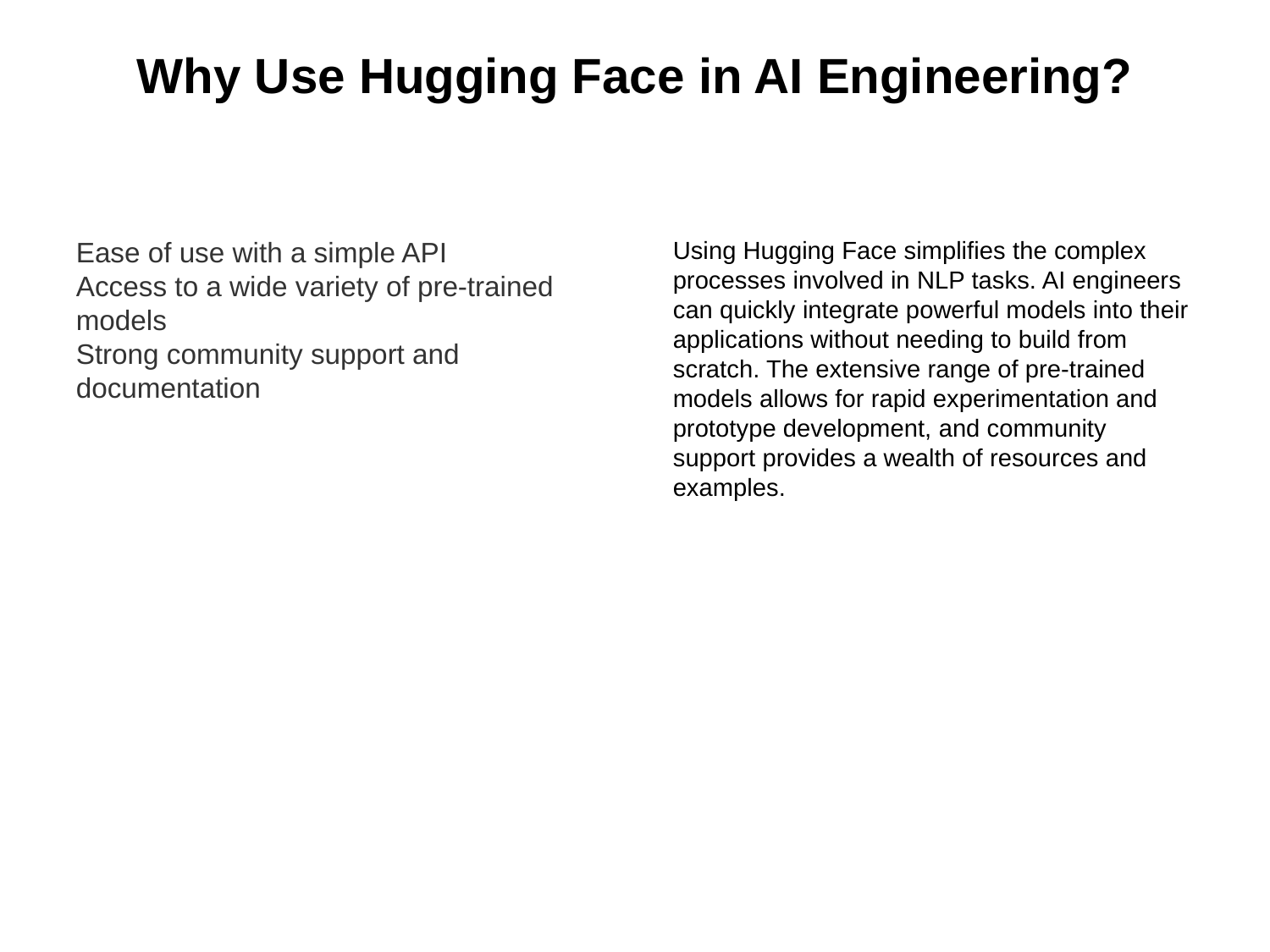

Why Use Hugging Face in AI Engineering?
Ease of use with a simple API
Access to a wide variety of pre-trained models
Strong community support and documentation
Using Hugging Face simplifies the complex processes involved in NLP tasks. AI engineers can quickly integrate powerful models into their applications without needing to build from scratch. The extensive range of pre-trained models allows for rapid experimentation and prototype development, and community support provides a wealth of resources and examples.